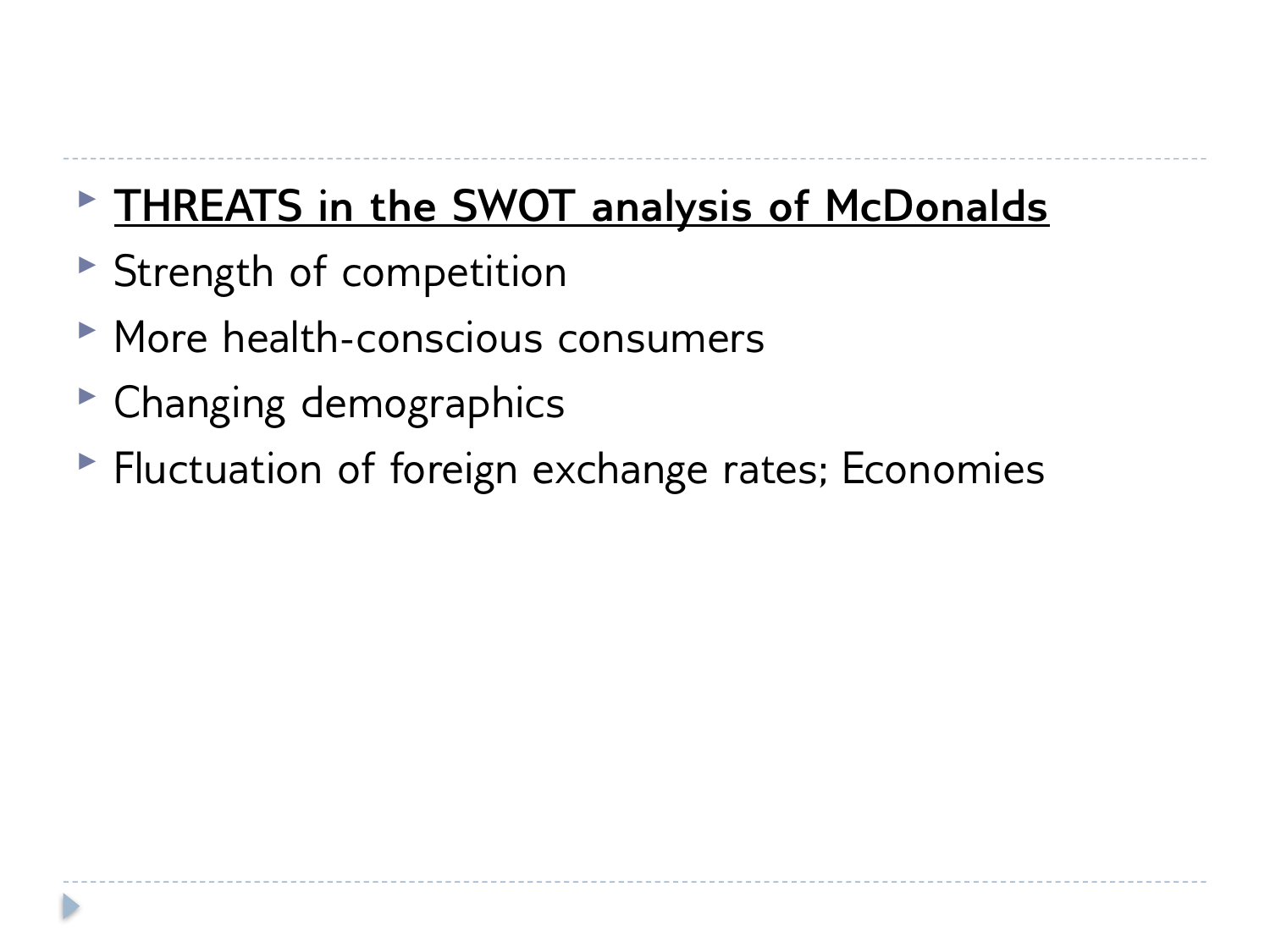

#
THREATS in the SWOT analysis of McDonalds
Strength of competition
More health-conscious consumers
Changing demographics
Fluctuation of foreign exchange rates; Economies